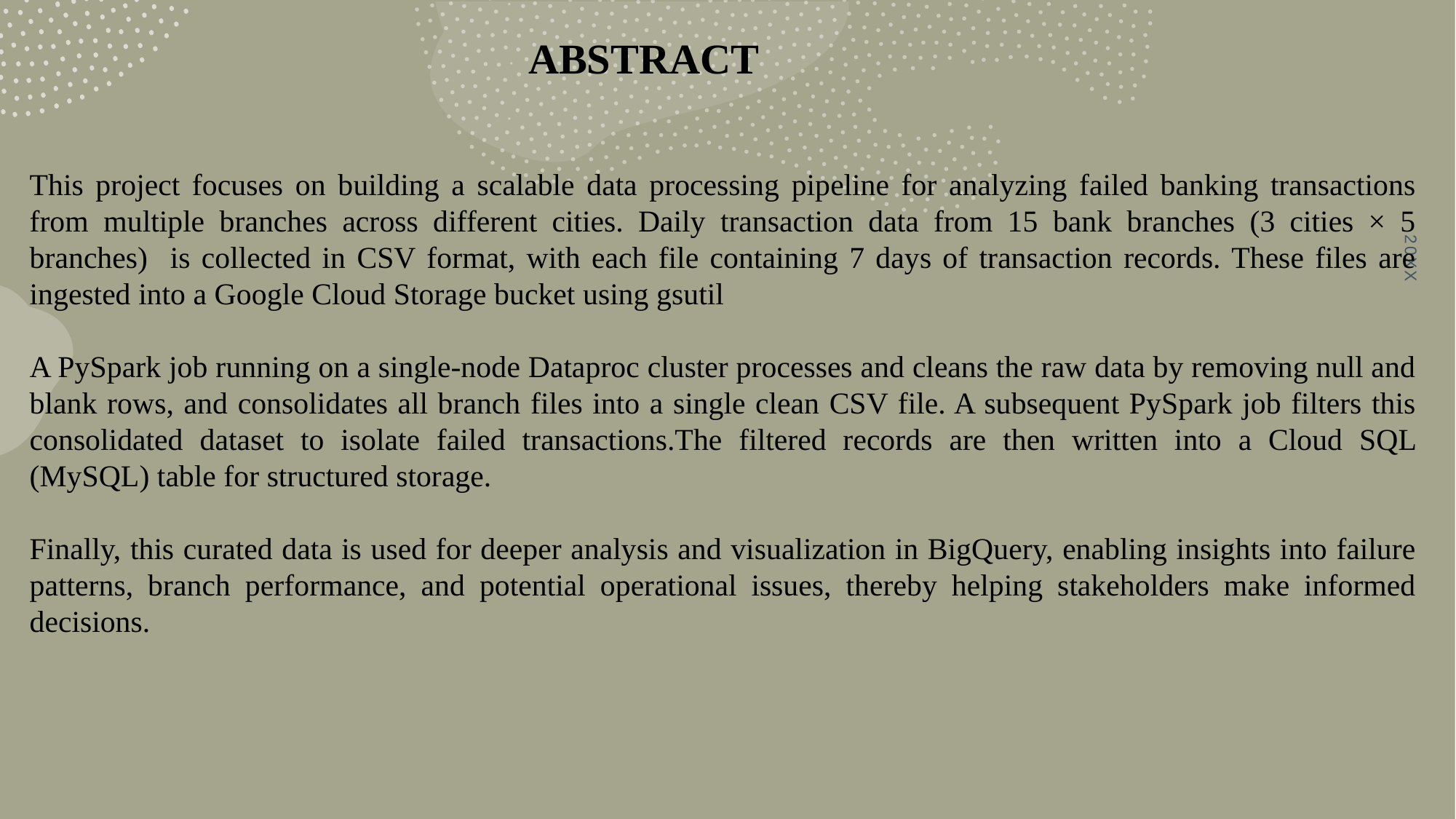

ABSTRACT

This project focuses on building a scalable data processing pipeline for analyzing failed banking transactions from multiple branches across different cities. Daily transaction data from 15 bank branches (3 cities × 5 branches)  is collected in CSV format, with each file containing 7 days of transaction records. These files are ingested into a Google Cloud Storage bucket using gsutil

A PySpark job running on a single-node Dataproc cluster processes and cleans the raw data by removing null and blank rows, and consolidates all branch files into a single clean CSV file. A subsequent PySpark job filters this consolidated dataset to isolate failed transactions.The filtered records are then written into a Cloud SQL (MySQL) table for structured storage.

Finally, this curated data is used for deeper analysis and visualization in BigQuery, enabling insights into failure patterns, branch performance, and potential operational issues, thereby helping stakeholders make informed decisions.
20XX